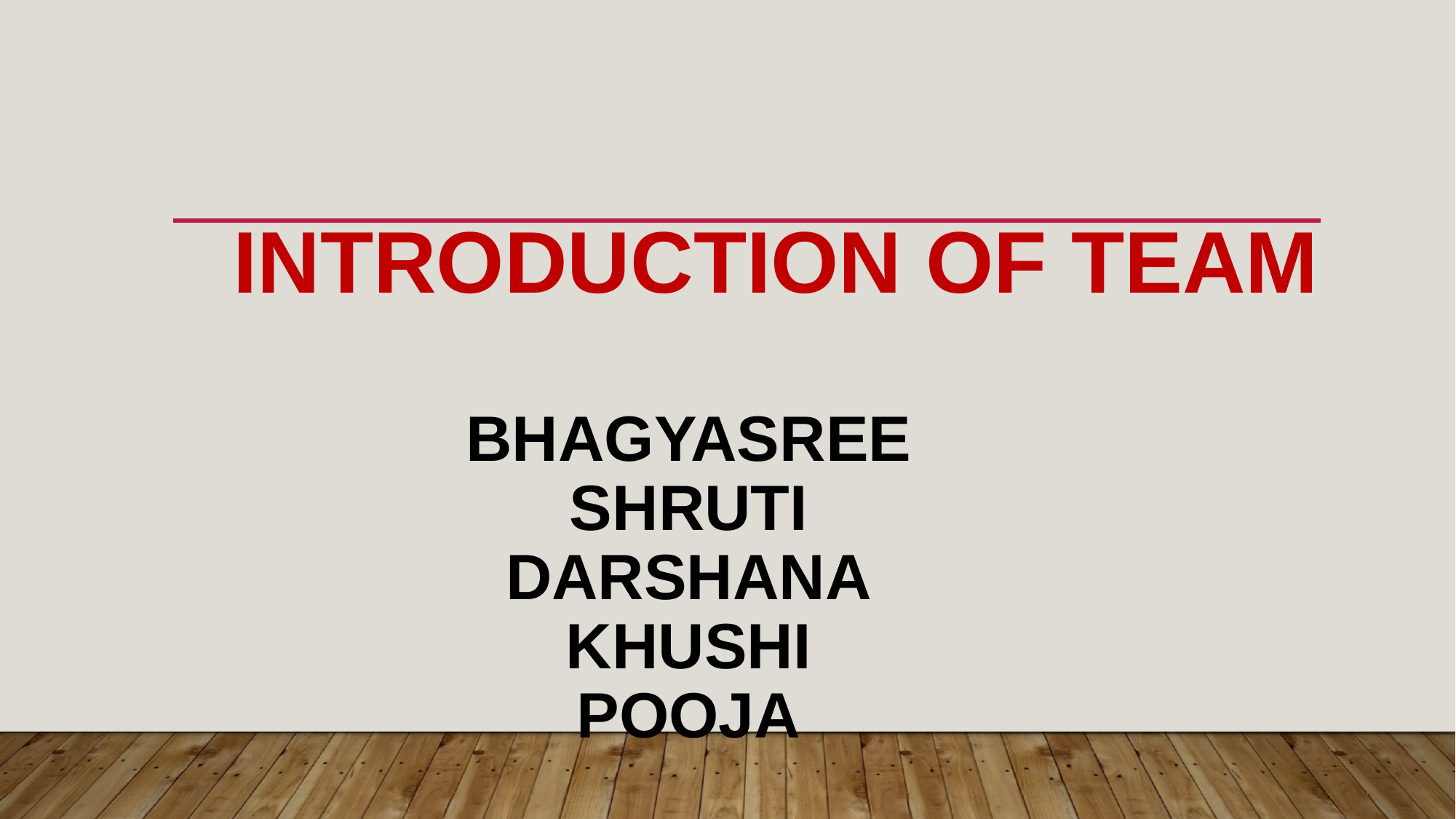

# INTRODUCTION OF TEAM bhagyasree shruti darshana KHUSHI pooja